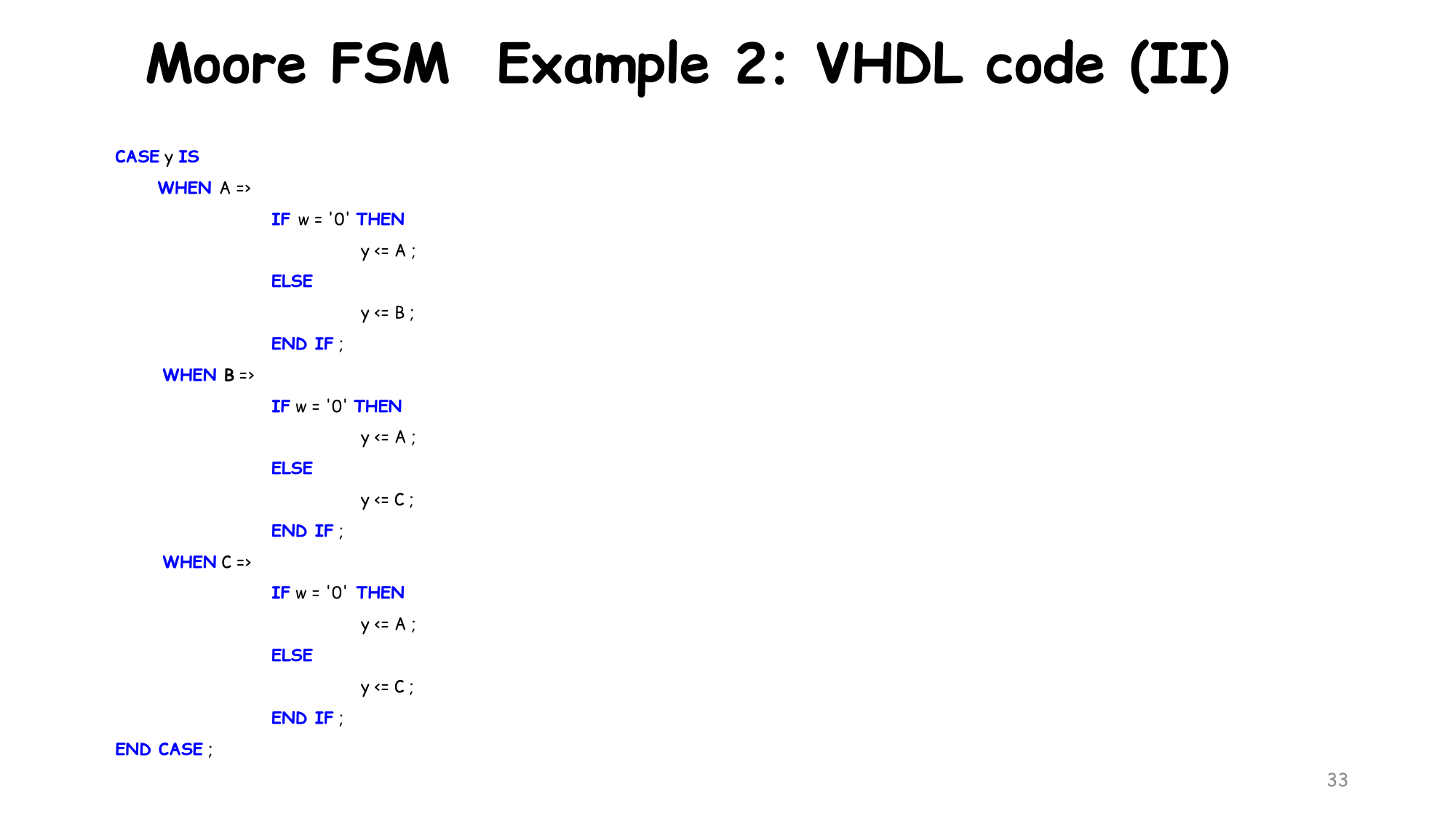

# Moore FSM  Example 2: VHDL code (II)
CASE y IS
	   WHEN A =>
		    IF w = '0' THEN
			y <= A ;
		    ELSE
			y <= B ;
		    END IF ;
	    WHEN B =>
		    IF w = '0' THEN
			y <= A ;
		    ELSE
			y <= C ;
		    END IF ;
	    WHEN C =>
		    IF w = '0' THEN
			y <= A ;
		    ELSE
			y <= C ;
		    END IF ;
END CASE ;

33